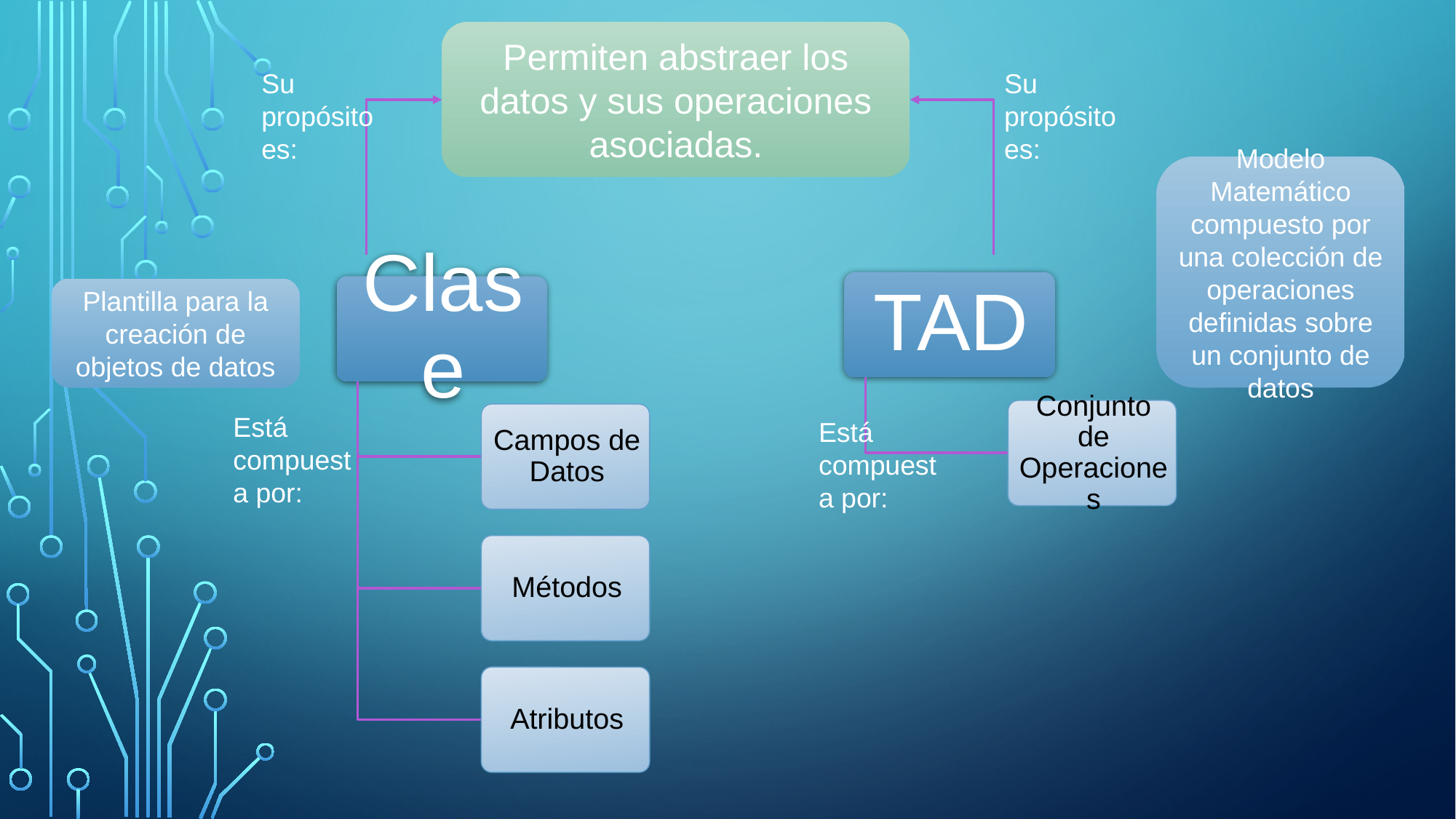

Permiten abstraer los datos y sus operaciones asociadas.
Su propósito es:
Su propósito es:
Modelo Matemático compuesto por una colección de operaciones definidas sobre un conjunto de datos
Clase
Campos de Datos
Métodos
Atributos
TAD
Conjunto de Operaciones
Plantilla para la creación de objetos de datos
Está compuesta por:
Está compuesta por: